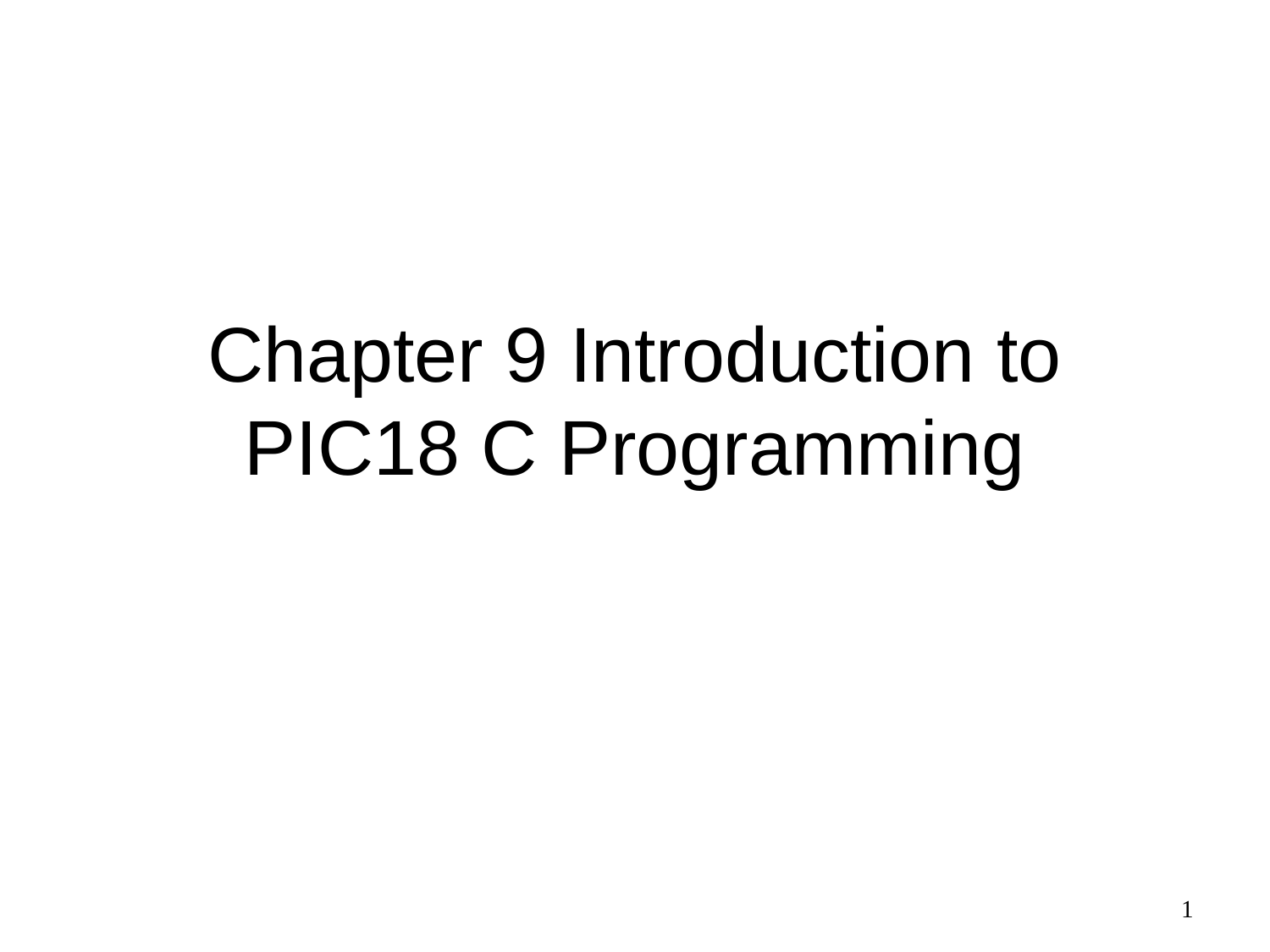

# Chapter 9 Introduction to PIC18 C Programming

1